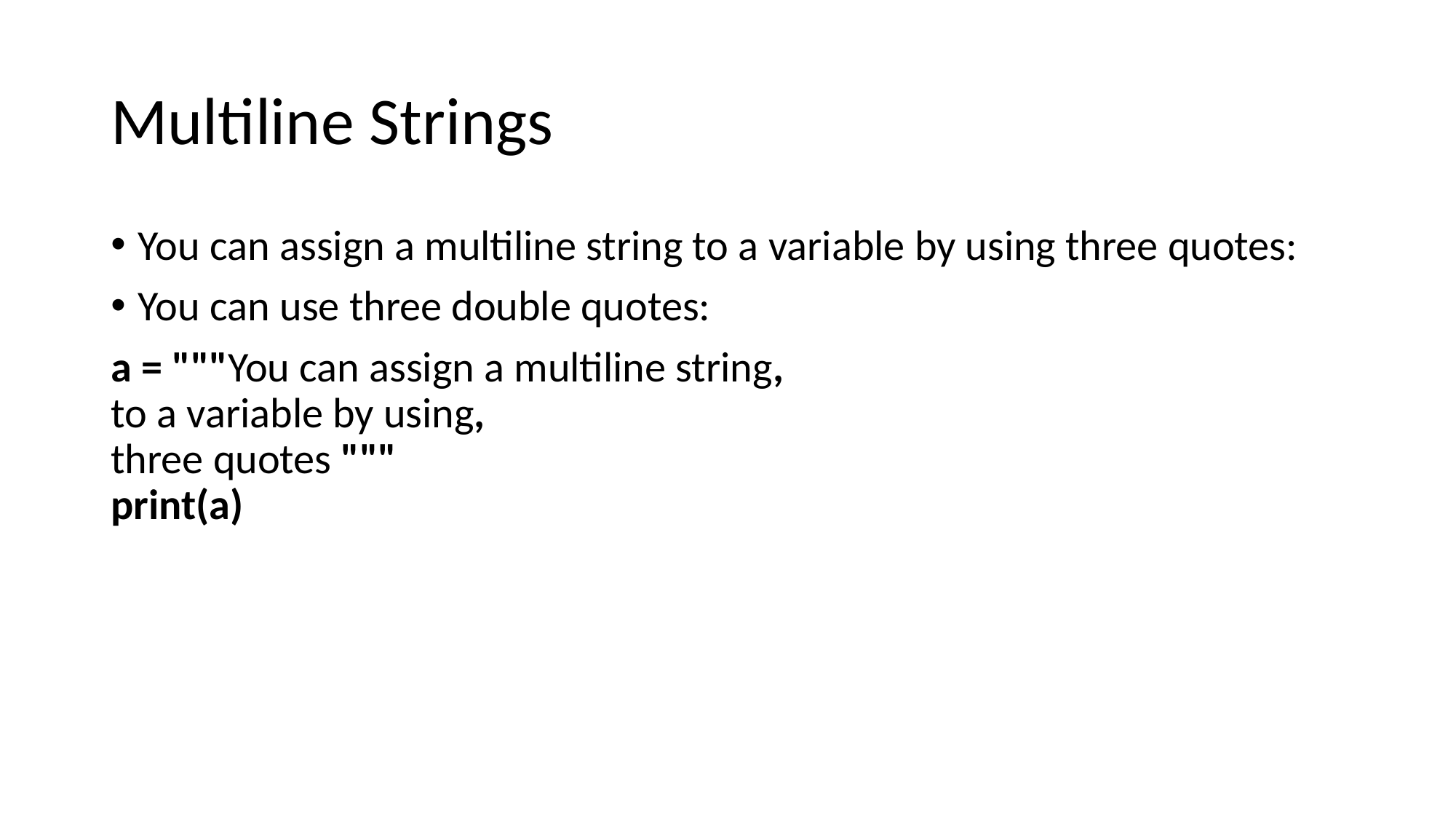

# Multiline Strings
You can assign a multiline string to a variable by using three quotes:
You can use three double quotes:
a = """You can assign a multiline string,
to a variable by using,
three quotes """
print(a)